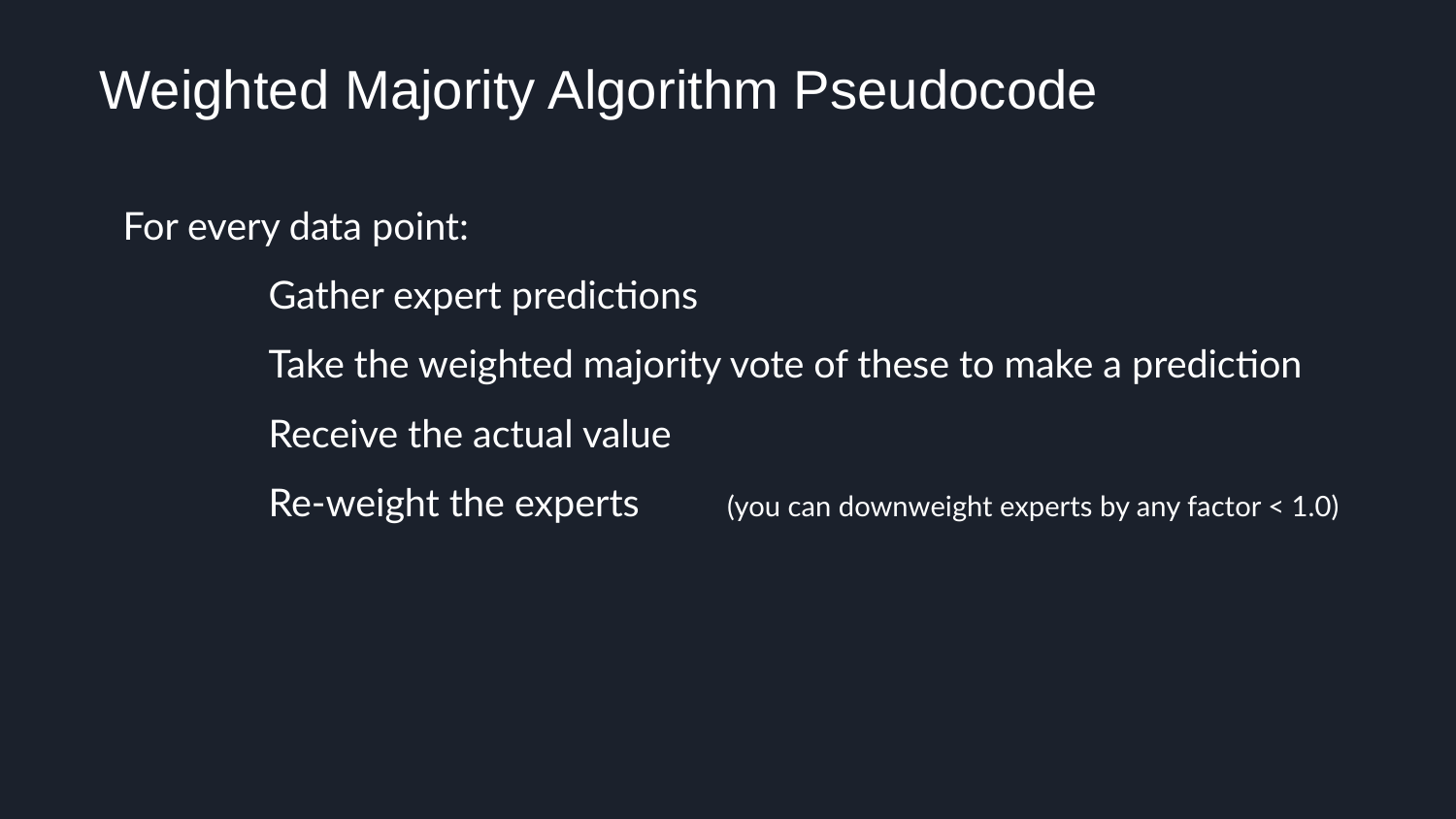

Weighted Majority Algorithm Pseudocode
For every data point:
	Gather expert predictions
	Take the weighted majority vote of these to make a prediction
	Receive the actual value
	Re-weight the experts         (you can downweight experts by any factor < 1.0)